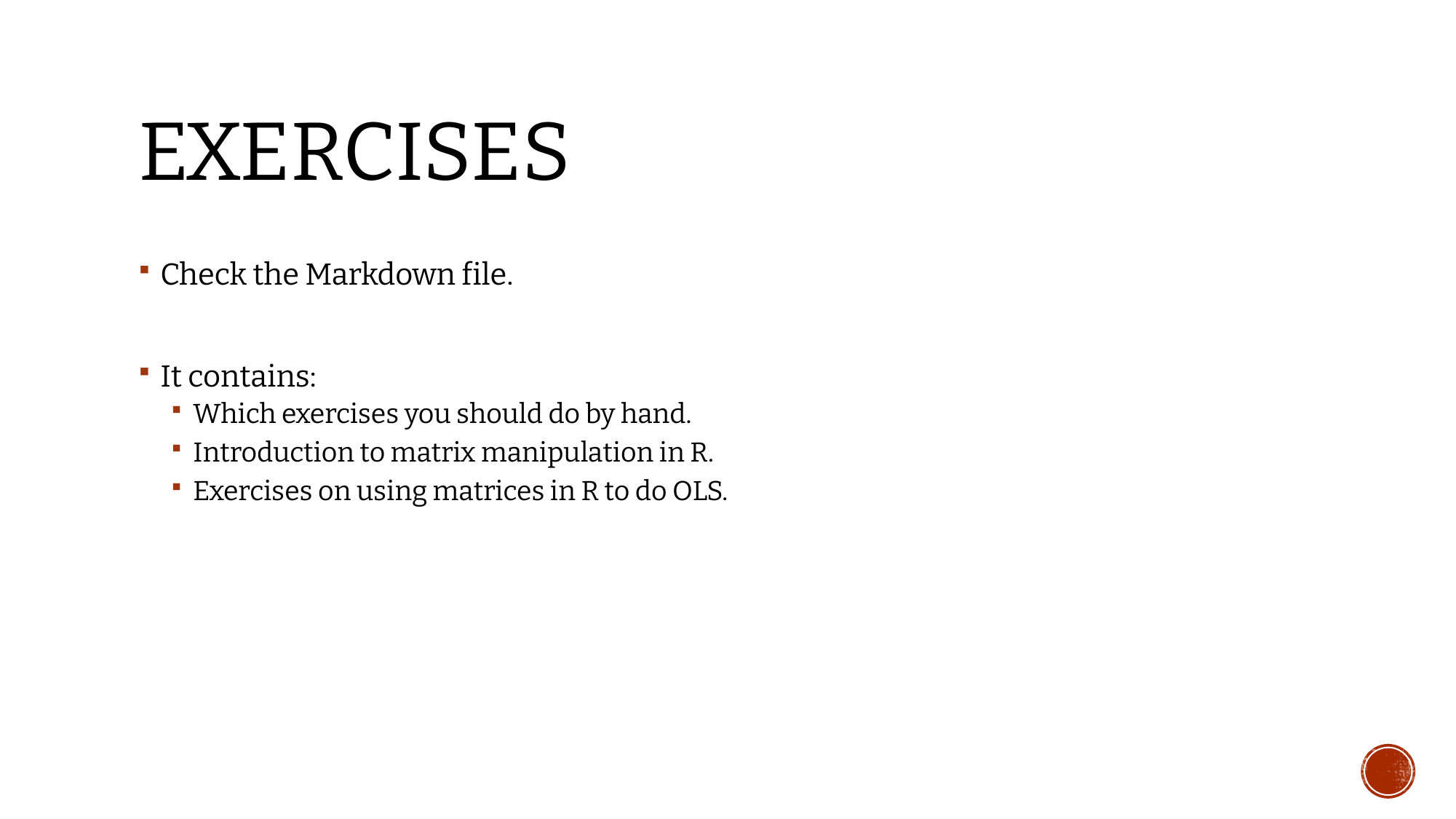

# Exercises
Check the Markdown file.

It contains:
Which exercises you should do by hand.
Introduction to matrix manipulation in R.
Exercises on using matrices in R to do OLS.